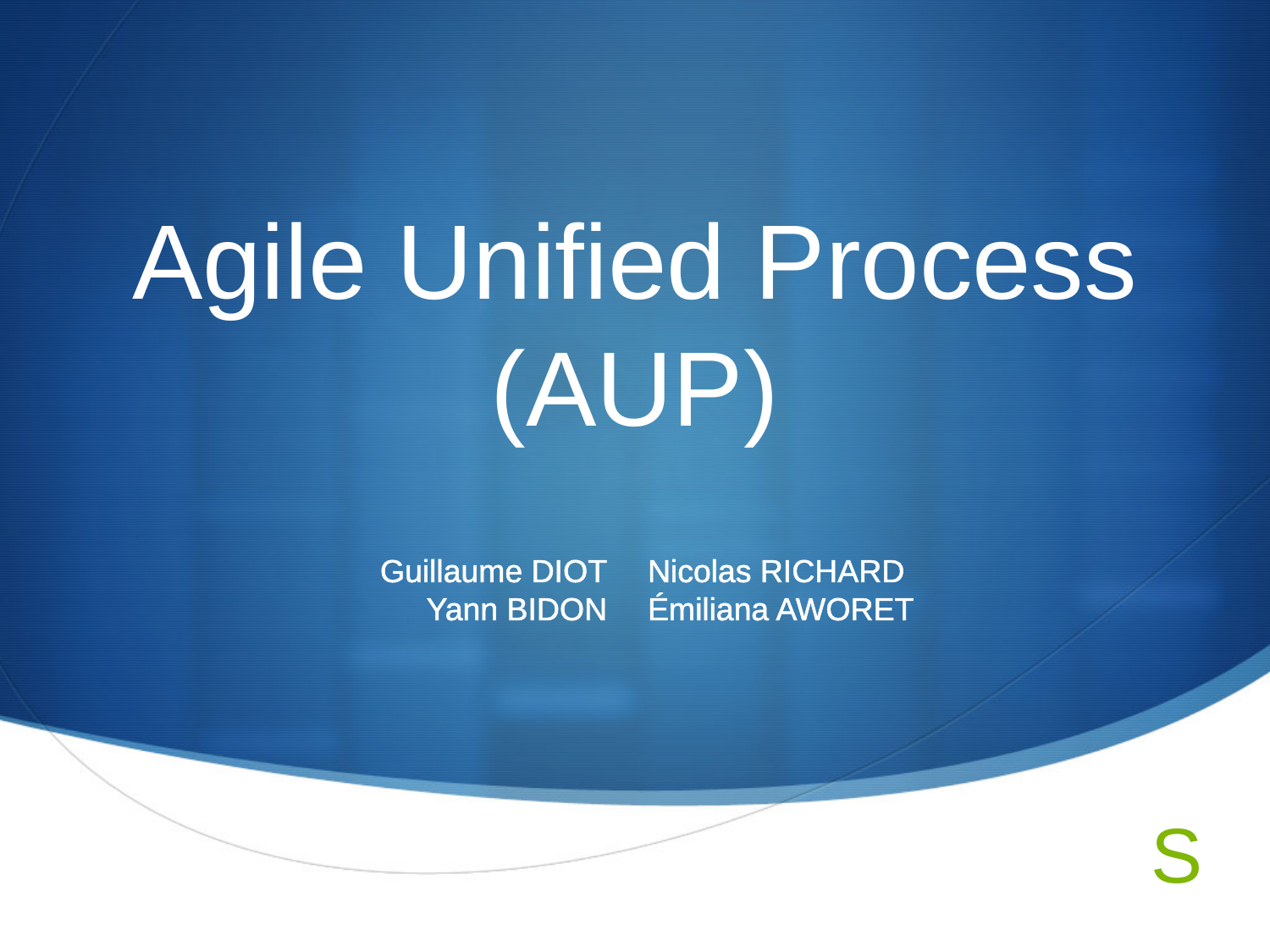

# Agile Unified Process (AUP)
Guillaume DIOT
Yann BIDON
Nicolas RICHARD
Émiliana AWORET